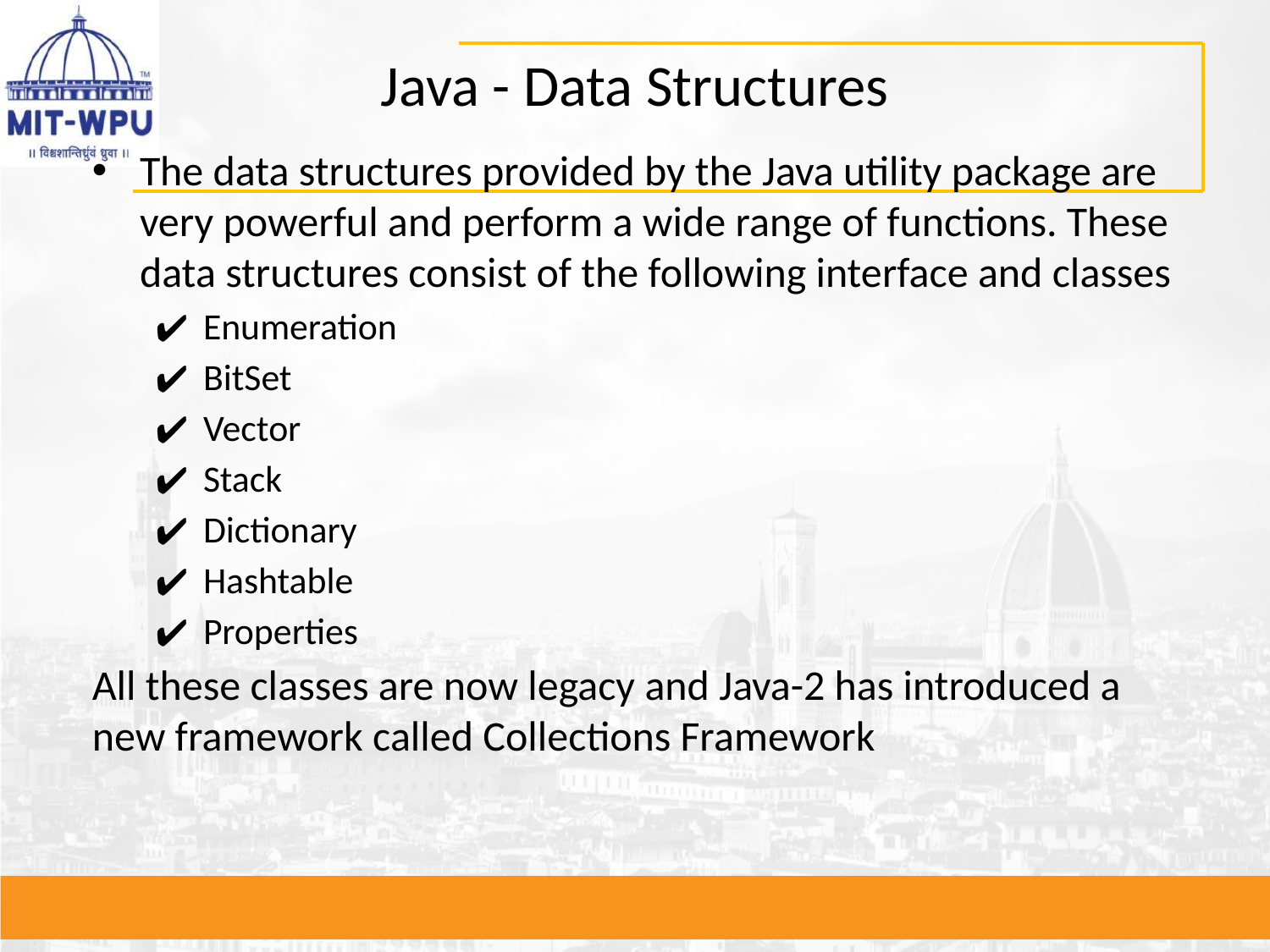

# Java - Data Structures
The data structures provided by the Java utility package are very powerful and perform a wide range of functions. These data structures consist of the following interface and classes
Enumeration
BitSet
Vector
Stack
Dictionary
Hashtable
Properties
All these classes are now legacy and Java-2 has introduced a new framework called Collections Framework